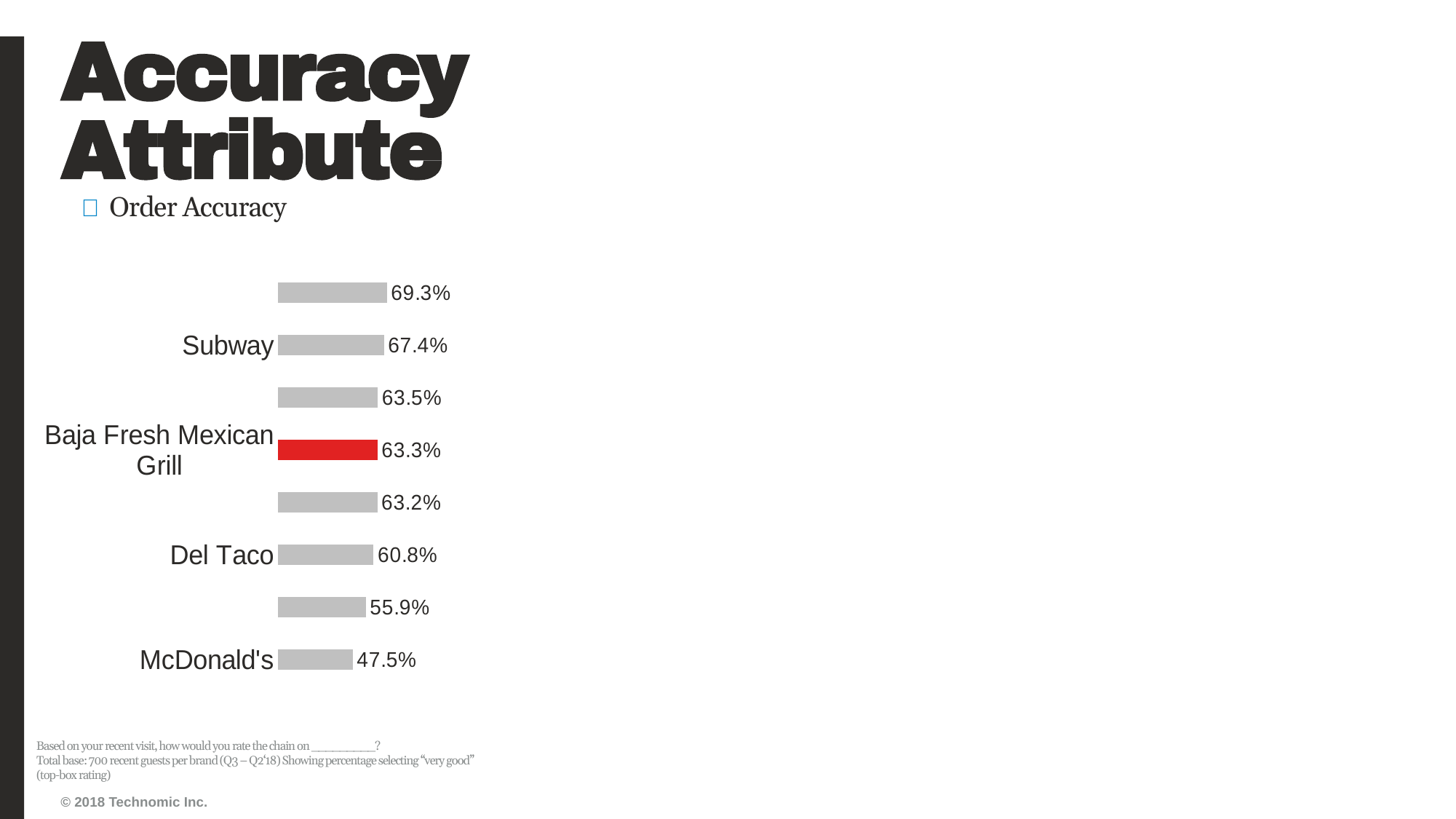

# Accuracy Attribute
Order Accuracy

### Chart

| Category | Series1 |
|---|---|
| McDonald's | 0.4752186588921283 |
| Taco Bell | 0.5586107091172214 |
| Del Taco | 0.6081871345029239 |
| Panda Express | 0.632183908045977 |
| Baja Fresh Mexican Grill | 0.6328928046989721 |
| Chipotle Mexican Grill | 0.635036496350365 |
| Subway | 0.6743849493487699 |
| FCR Avg | 0.6925554882268848 |
Based on your recent visit, how would you rate the chain on _________?                                           Total base: 700 recent guests per brand (Q3 – Q2‘18) Showing percentage selecting “very good” (top-box rating)